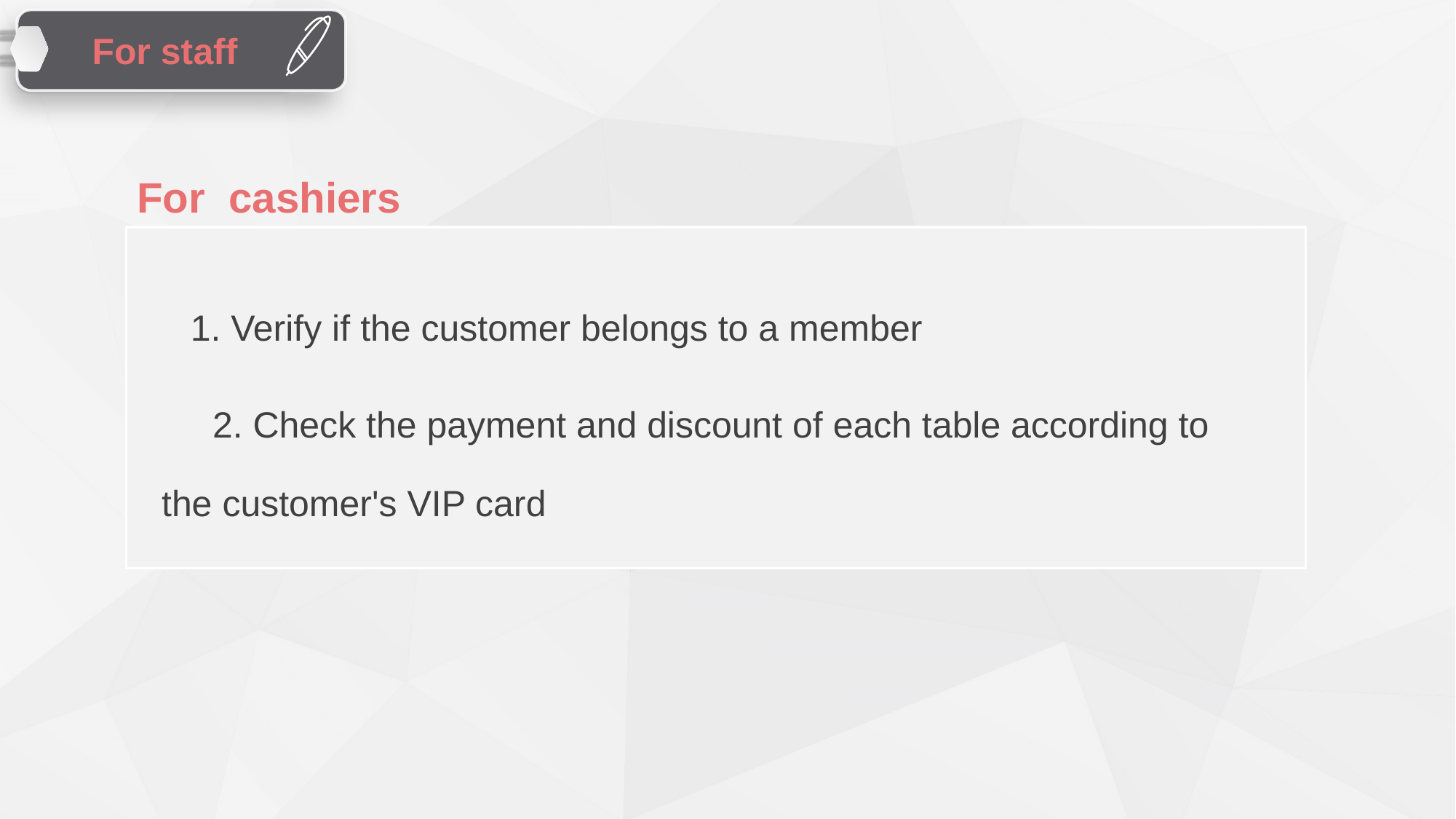

For staff
For  cashiers

   1. Verify if the customer belongs to a member
     2. Check the payment and discount of each table according to the customer's VIP card